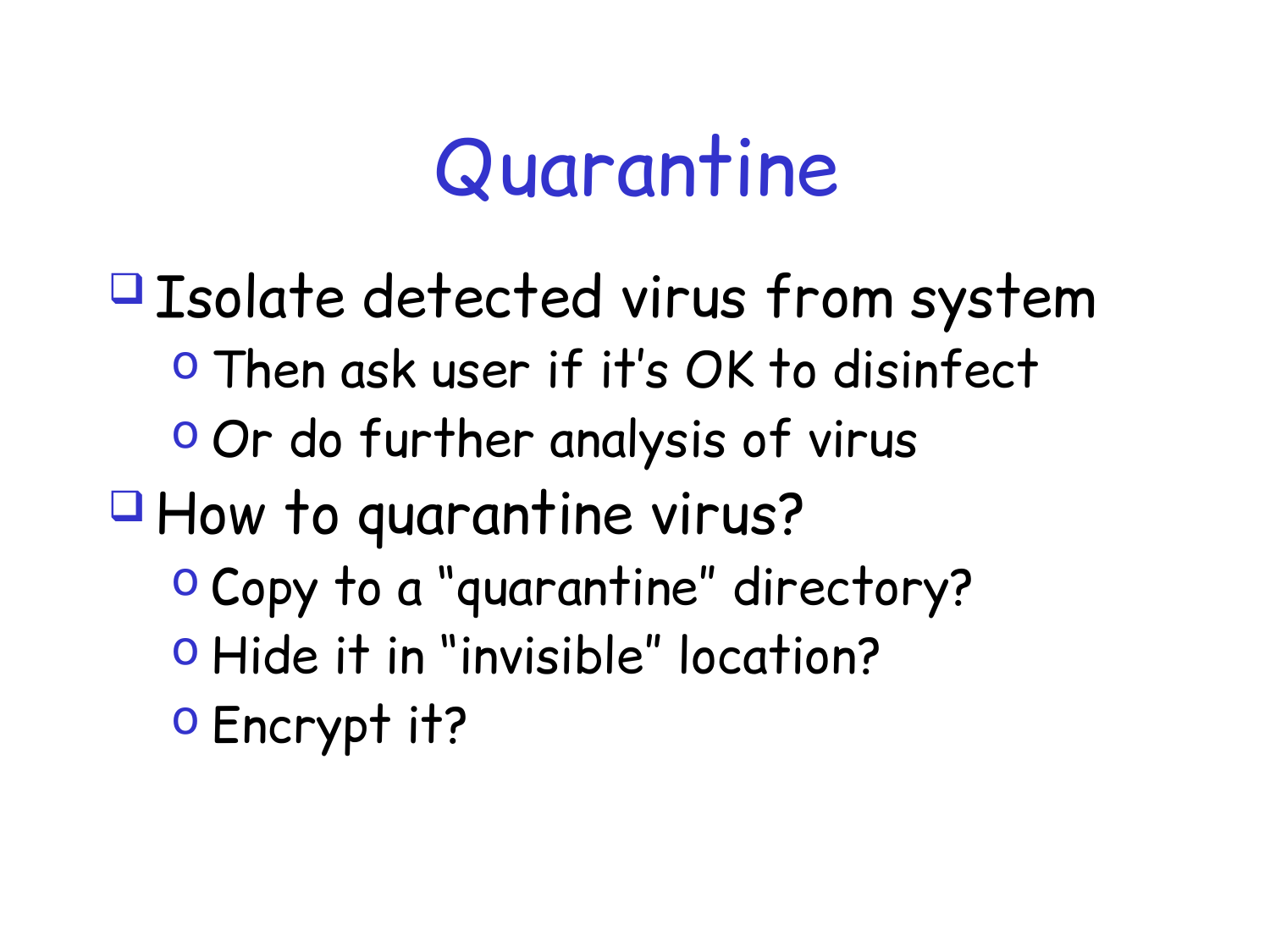

# Quarantine
Isolate detected virus from system
Then ask user if it’s OK to disinfect
Or do further analysis of virus
How to quarantine virus?
Copy to a “quarantine” directory?
Hide it in “invisible” location?
Encrypt it?